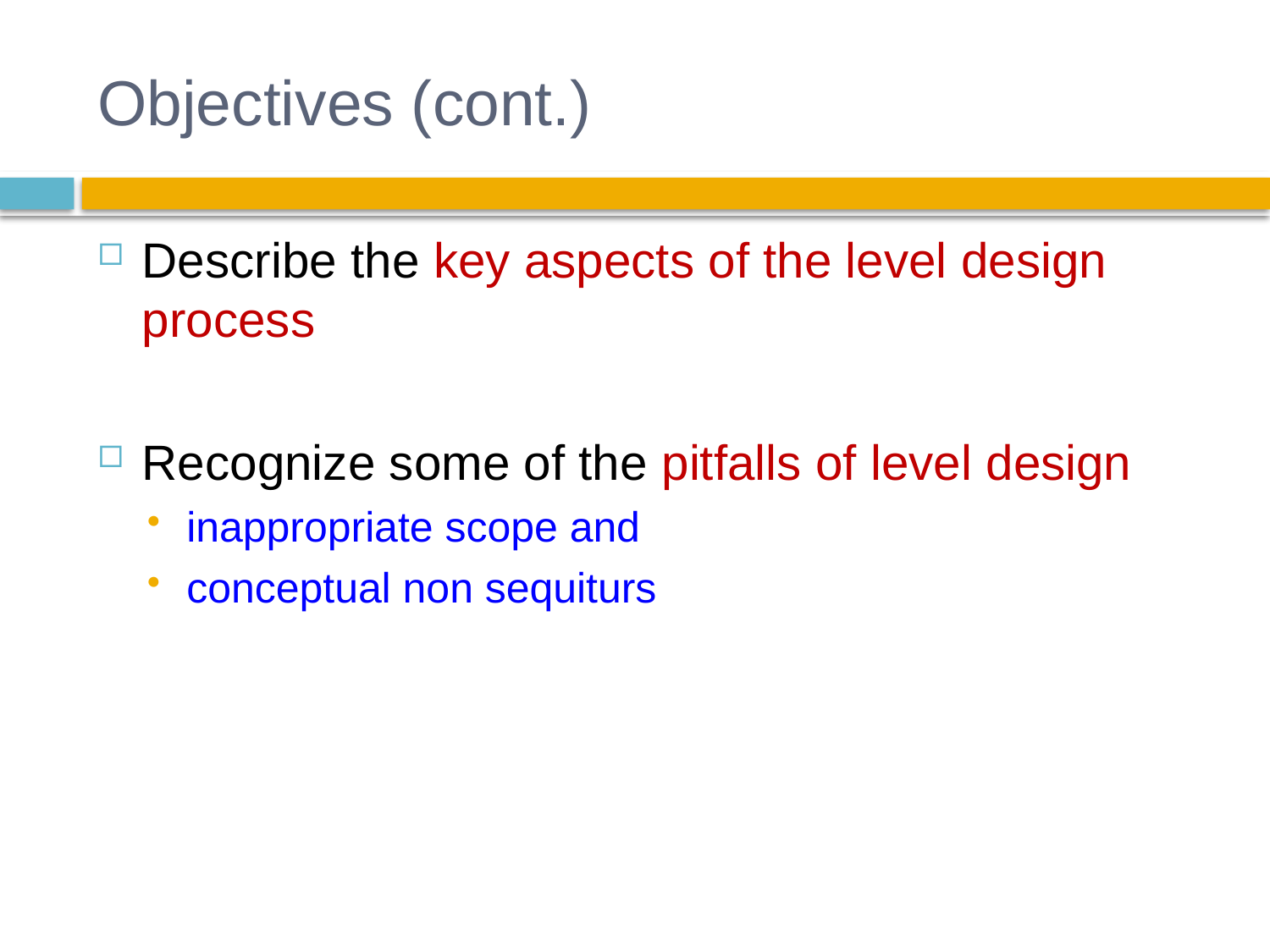

# Objectives (cont.)
Describe the key aspects of the level design process

Recognize some of the pitfalls of level design
inappropriate scope and
conceptual non sequiturs